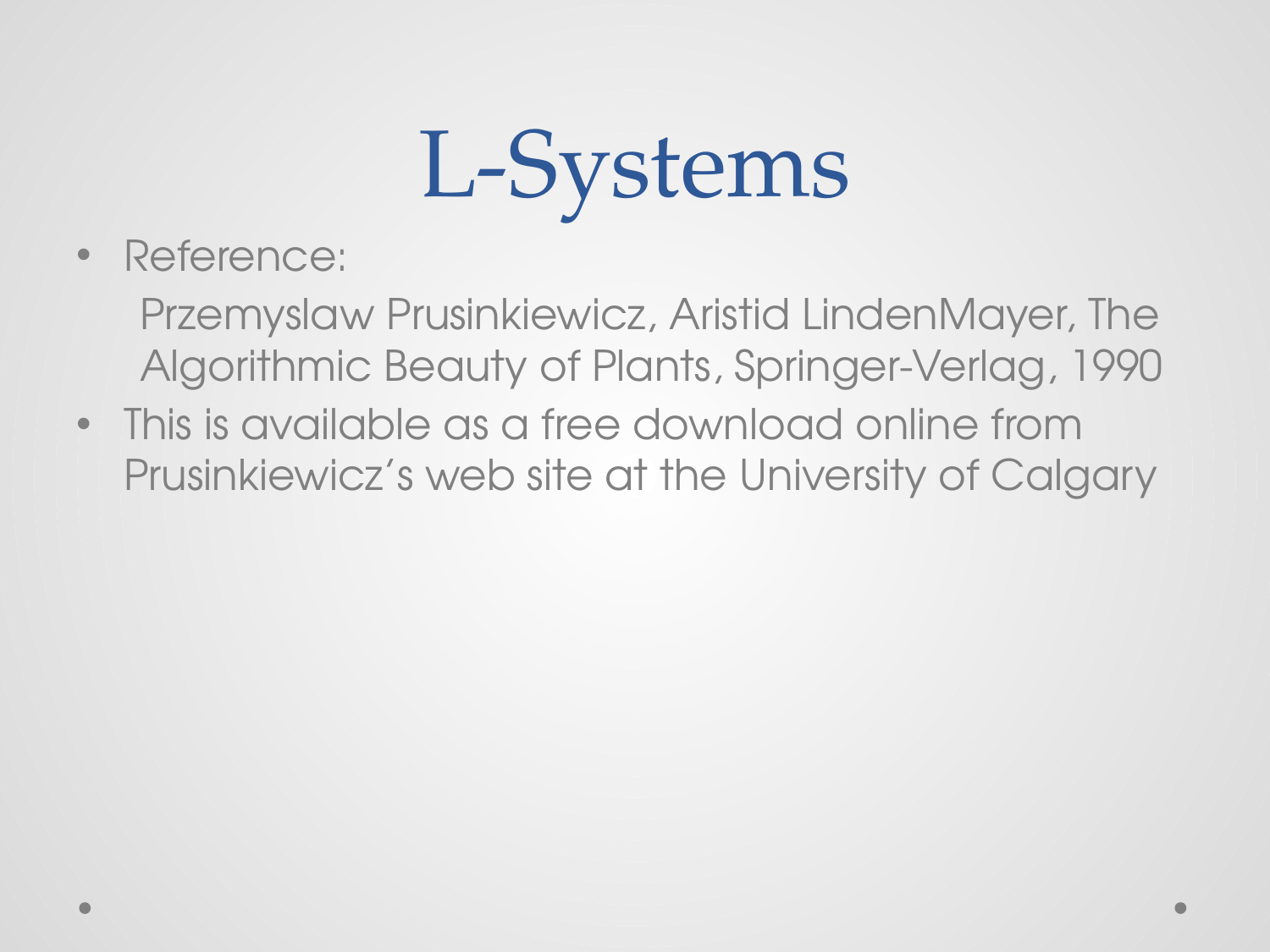

# L-Systems
Reference:
Przemyslaw Prusinkiewicz, Aristid LindenMayer, The Algorithmic Beauty of Plants, Springer-Verlag, 1990
This is available as a free download online from Prusinkiewicz’s web site at the University of Calgary